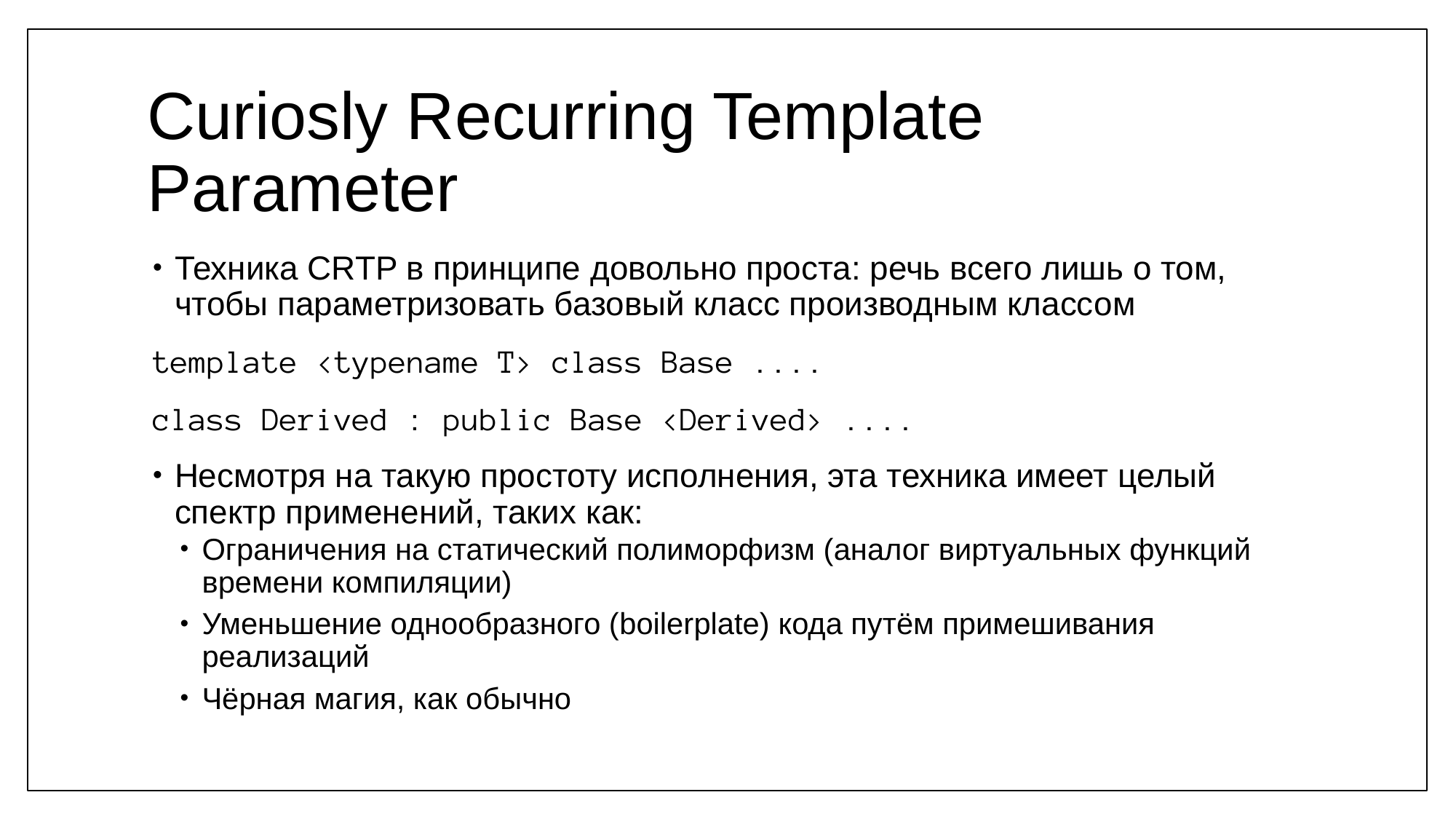

# Curiosly Recurring Template Parameter
Техника CRTP в принципе довольно проста: речь всего лишь о том, чтобы параметризовать базовый класс производным классом
template <typename T> class Base ....
class Derived : public Base <Derived> ....
Несмотря на такую простоту исполнения, эта техника имеет целый спектр применений, таких как:
Ограничения на статический полиморфизм (аналог виртуальных функций времени компиляции)
Уменьшение однообразного (boilerplate) кода путём примешивания реализаций
Чёрная магия, как обычно